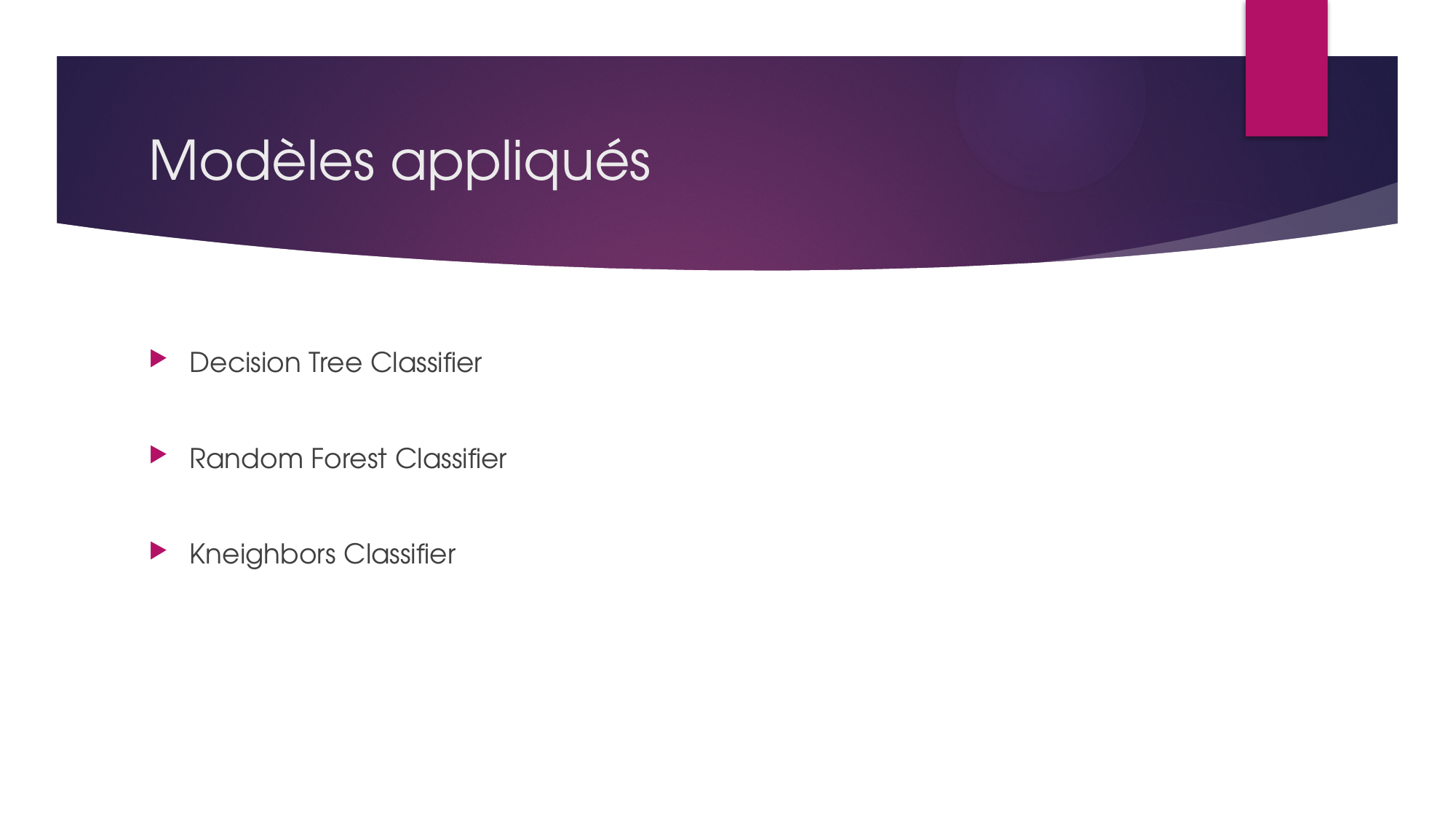

# Modèles appliqués
Decision Tree Classifier

Random Forest Classifier

Kneighbors Classifier